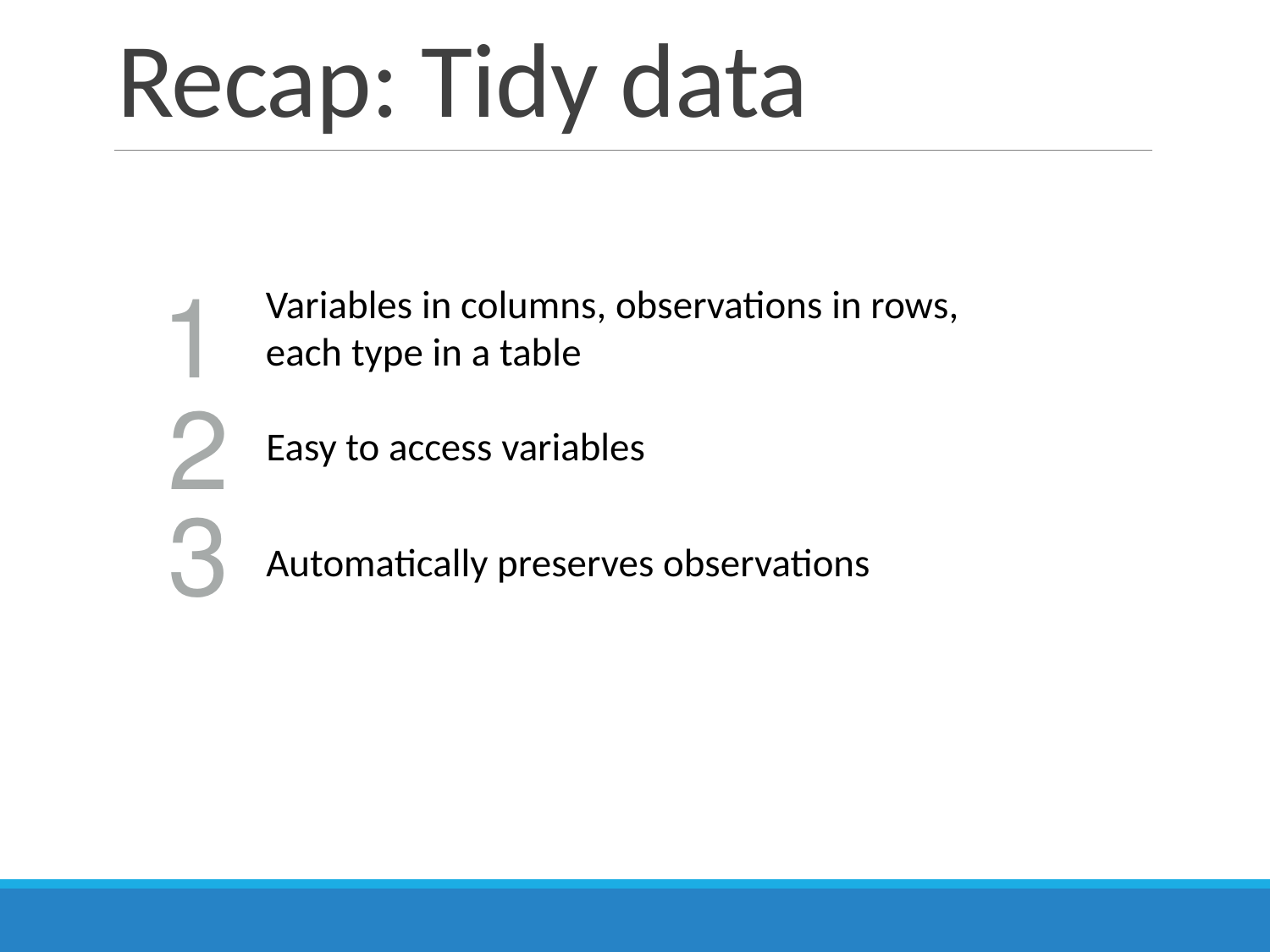

# Recap: Tidy data
1
Variables in columns, observations in rows, each type in a table
2
Easy to access variables
3
Automatically preserves observations